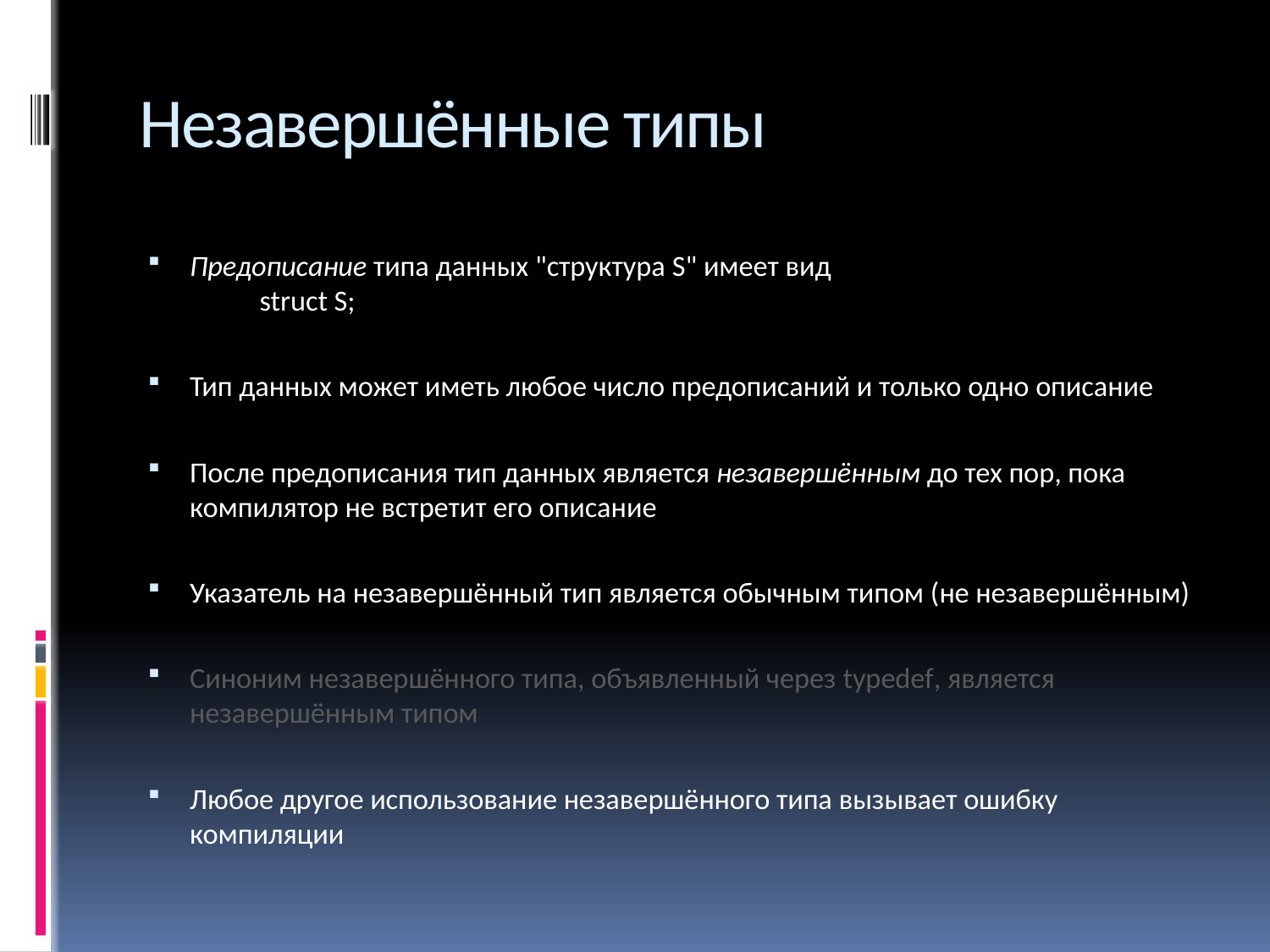

# Незавершённые типы
Предописание типа данных "структура S" имеет вид
	struct S;

Тип данных может иметь любое число предописаний и только одно описание

После предописания тип данных является незавершённым до тех пор, пока компилятор не встретит его описание

Указатель на незавершённый тип является обычным типом (не незавершённым)

Синоним незавершённого типа, объявленный через typedef, является незавершённым типом

Любое другое использование незавершённого типа вызывает ошибку компиляции